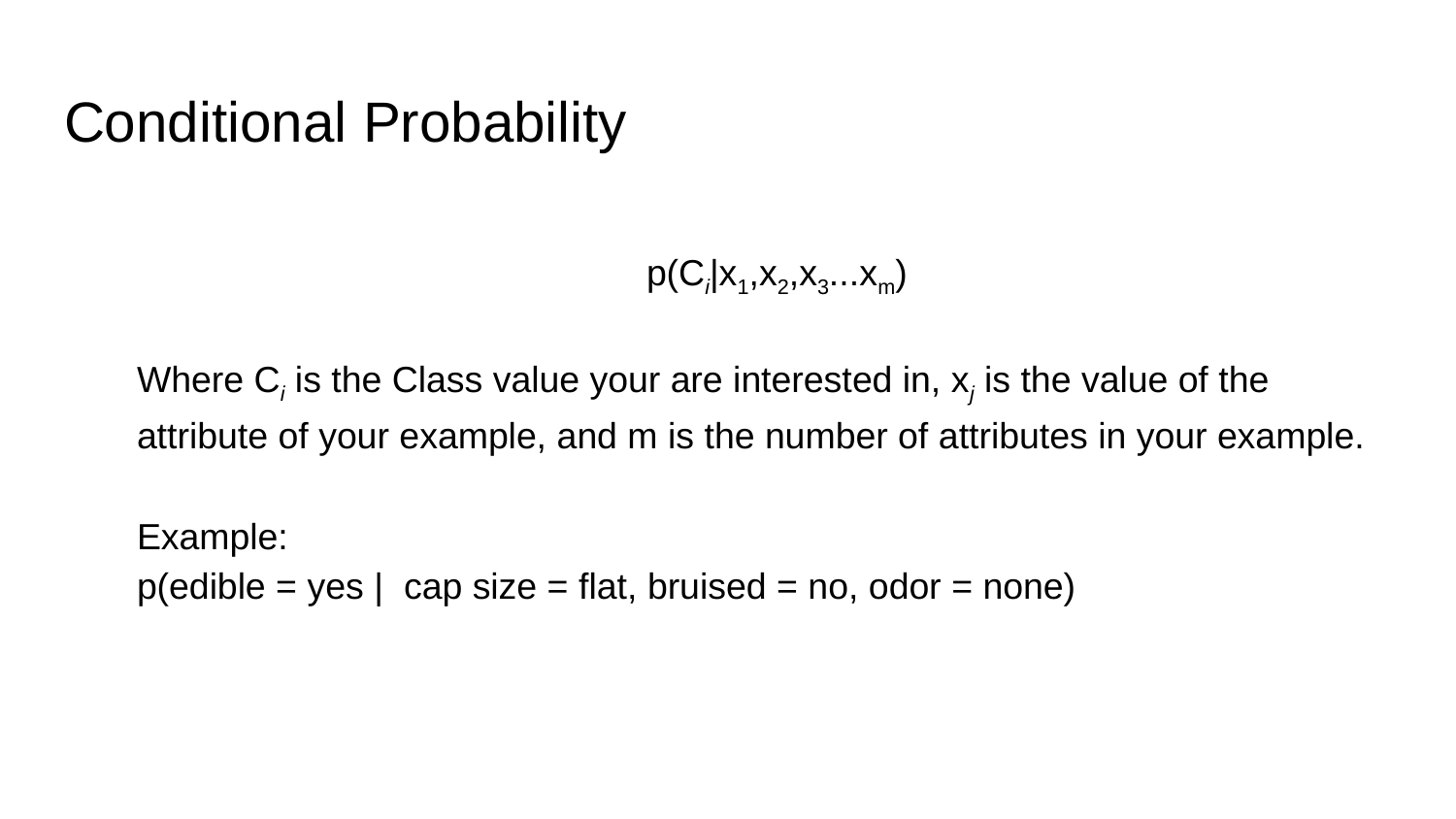

# Conditional Probability

		p(Ci|x1,x2,x3...xm)

Where Ci is the Class value your are interested in, xj is the value of the attribute of your example, and m is the number of attributes in your example.

Example:
p(edible = yes |  cap size = flat, bruised = no, odor = none)